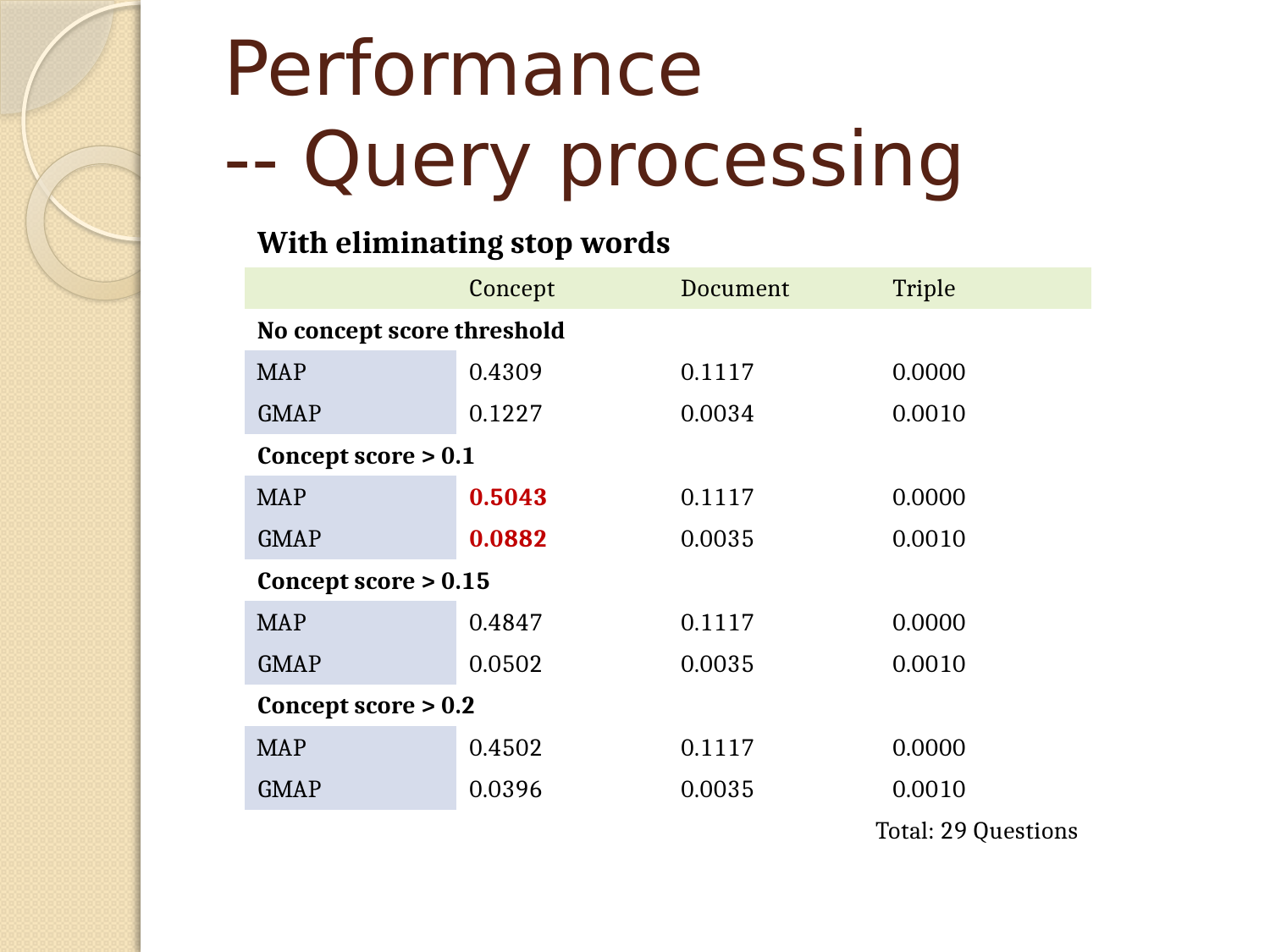

Performance
-- Query processing
With eliminating stop words
|  | Concept | Document | Triple |
| --- | --- | --- | --- |
| No concept score threshold |  |  |  |
| MAP | 0.4309 | 0.1117 | 0.0000 |
| GMAP | 0.1227 | 0.0034 | 0.0010 |
| Concept score > 0.1 |  |  |  |
| MAP | 0.5043 | 0.1117 | 0.0000 |
| GMAP | 0.0882 | 0.0035 | 0.0010 |
| Concept score > 0.15 |  |  |  |
| MAP | 0.4847 | 0.1117 | 0.0000 |
| GMAP | 0.0502 | 0.0035 | 0.0010 |
| Concept score > 0.2 |  |  |  |
| MAP | 0.4502 | 0.1117 | 0.0000 |
| GMAP | 0.0396 | 0.0035 | 0.0010 |
| Total: 29 Questions |  |  |  |